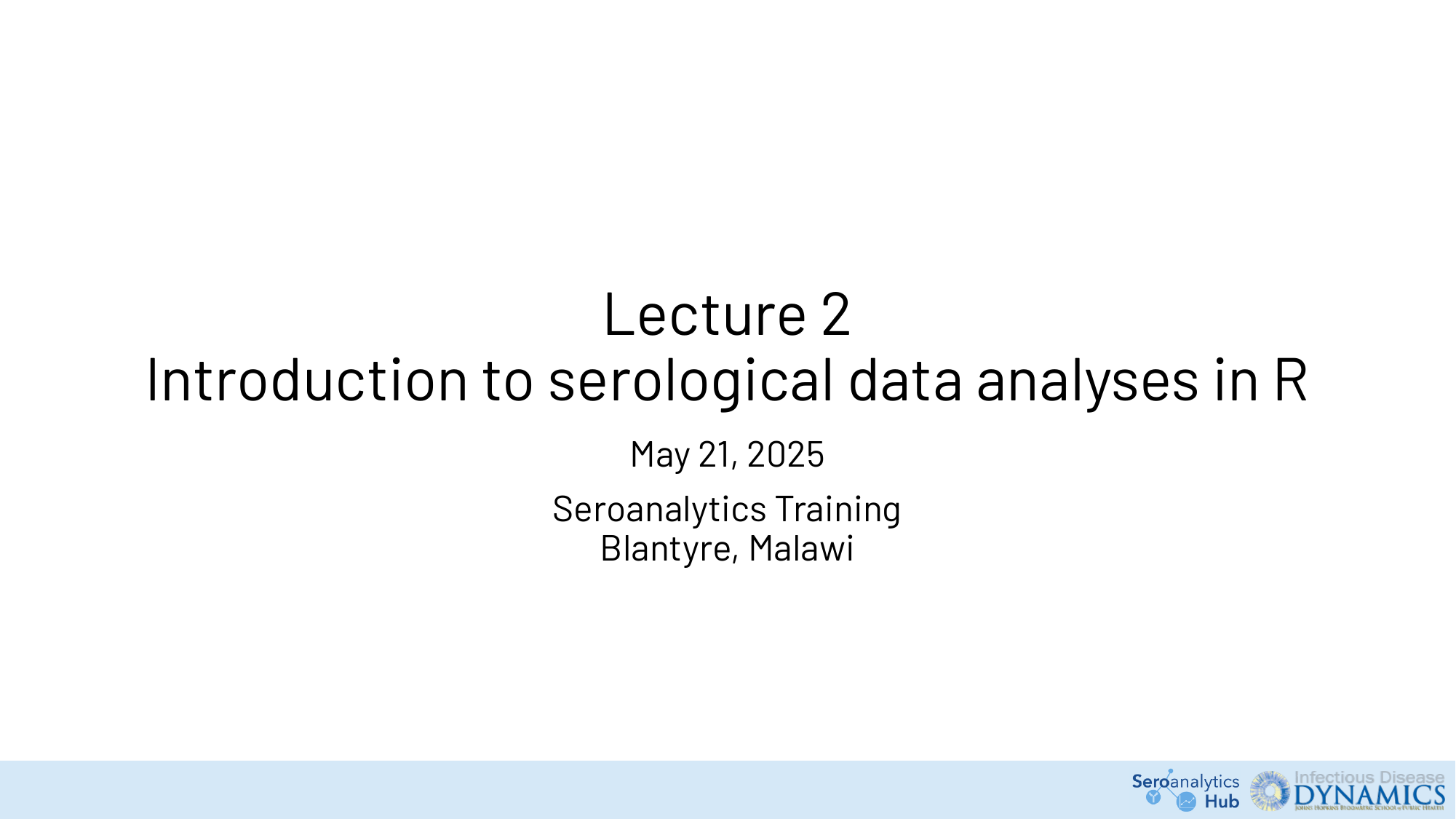

# Lecture 2 Introduction to serological data analyses in R
May 21, 2025
Seroanalytics Training
Blantyre, Malawi